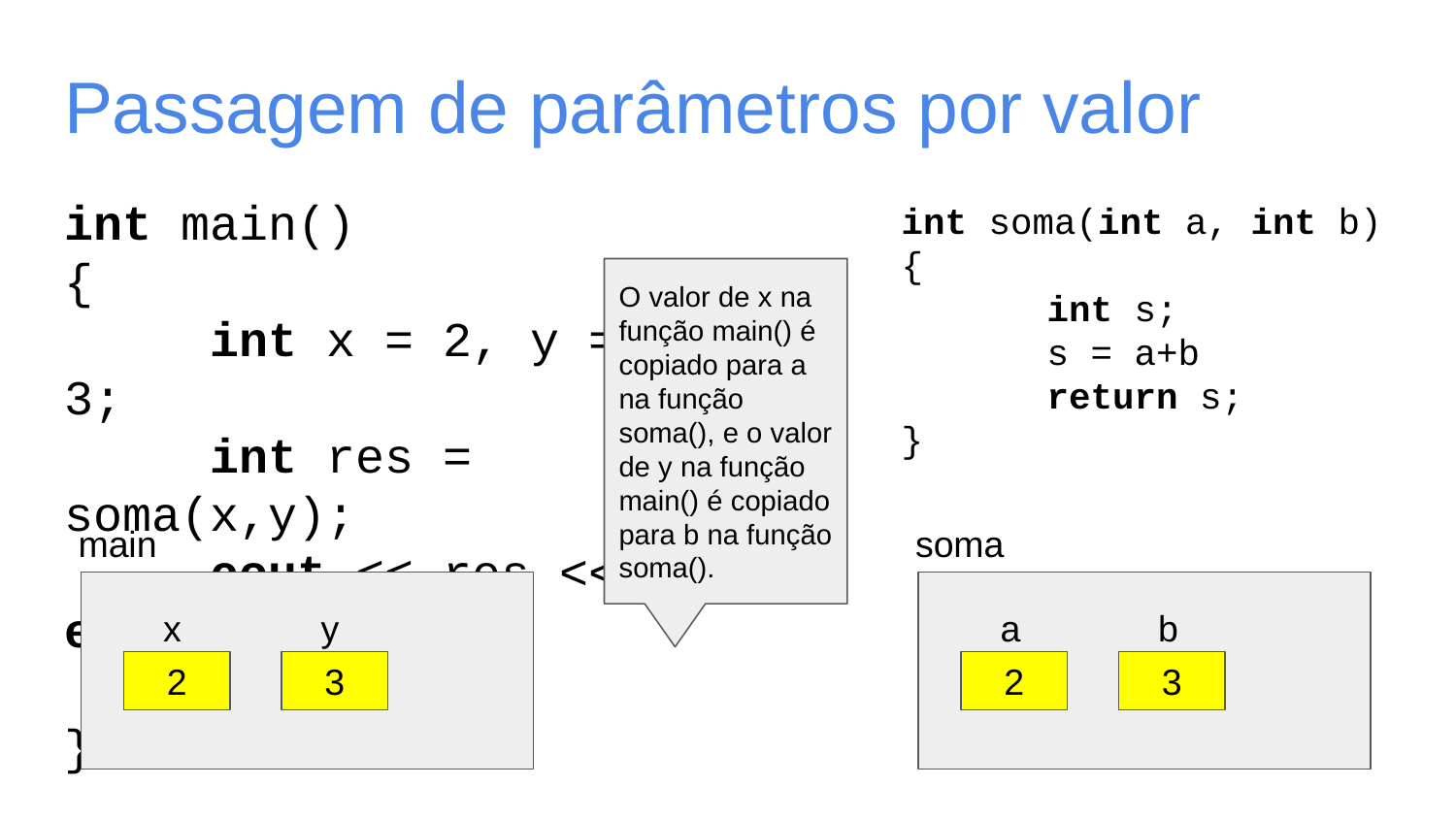

# Passagem de parâmetros por valor

int main()
{
	int x = 2, y = 3;
	int res = soma(x,y);
	cout << res << endl;
	return 0;
}
int soma(int a, int b)
{
	int s;
	s = a+b
	return s;
}

O valor de x na função main() é copiado para a na função soma(), e o valor de y na função main() é copiado para b na função soma().
main
soma

x
y
a
b
2
3
2
3